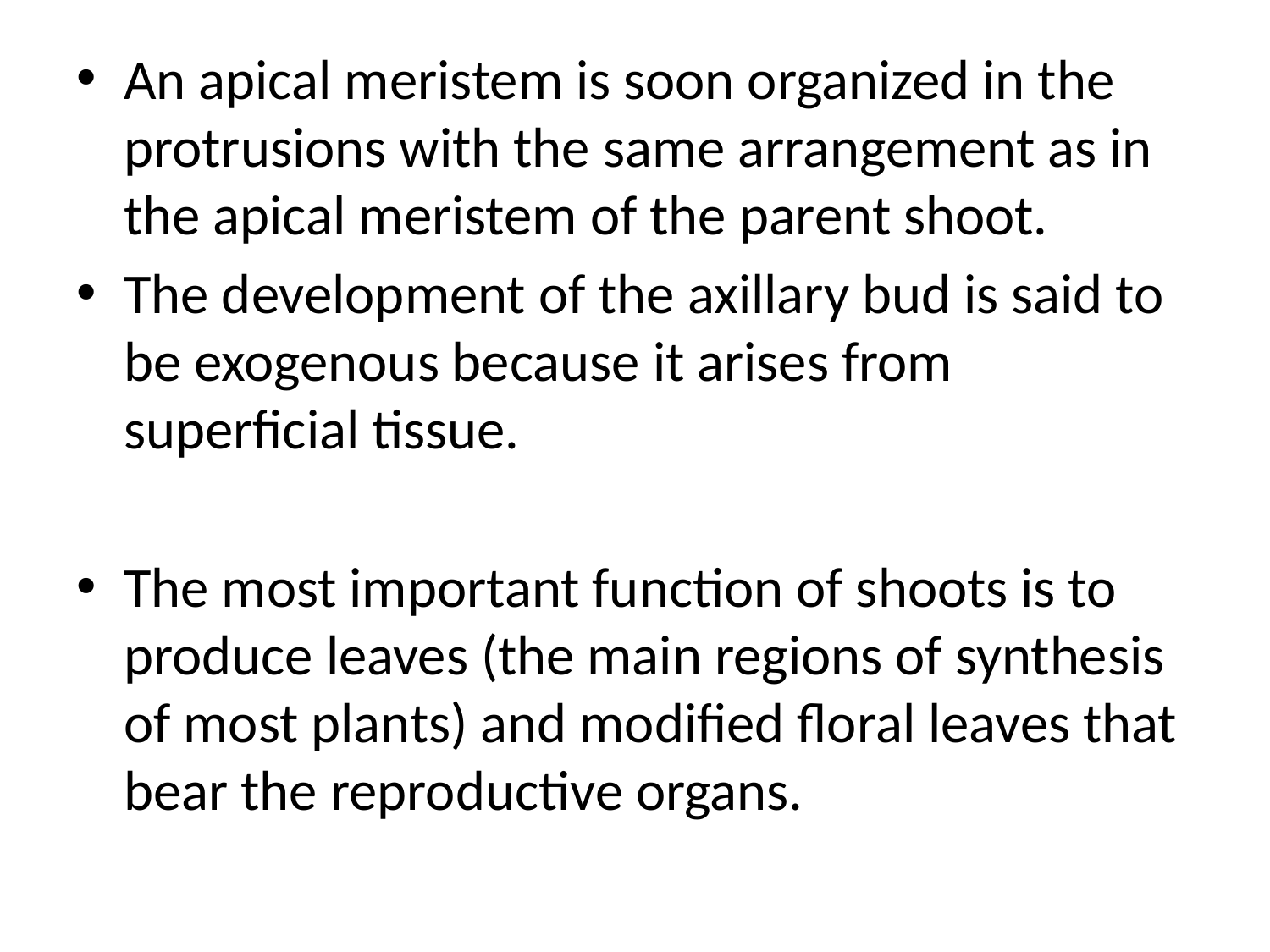

An apical meristem is soon organized in the protrusions with the same arrangement as in the apical meristem of the parent shoot.
The development of the axillary bud is said to be exogenous because it arises from superficial tissue.

The most important function of shoots is to produce leaves (the main regions of synthesis of most plants) and modified floral leaves that bear the reproductive organs.